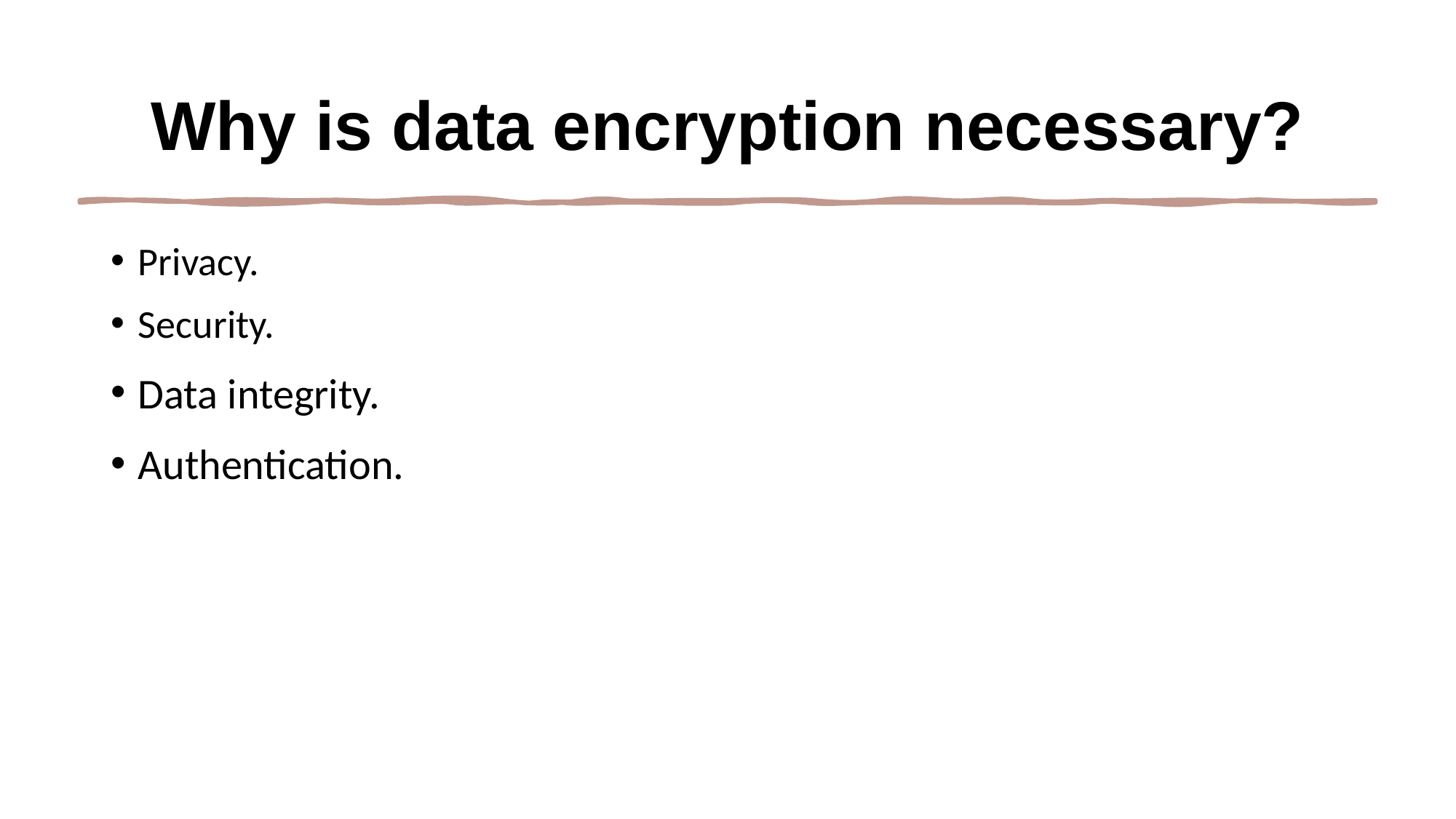

# Why is data encryption necessary?

Privacy.
Security.
Data integrity.
Authentication.